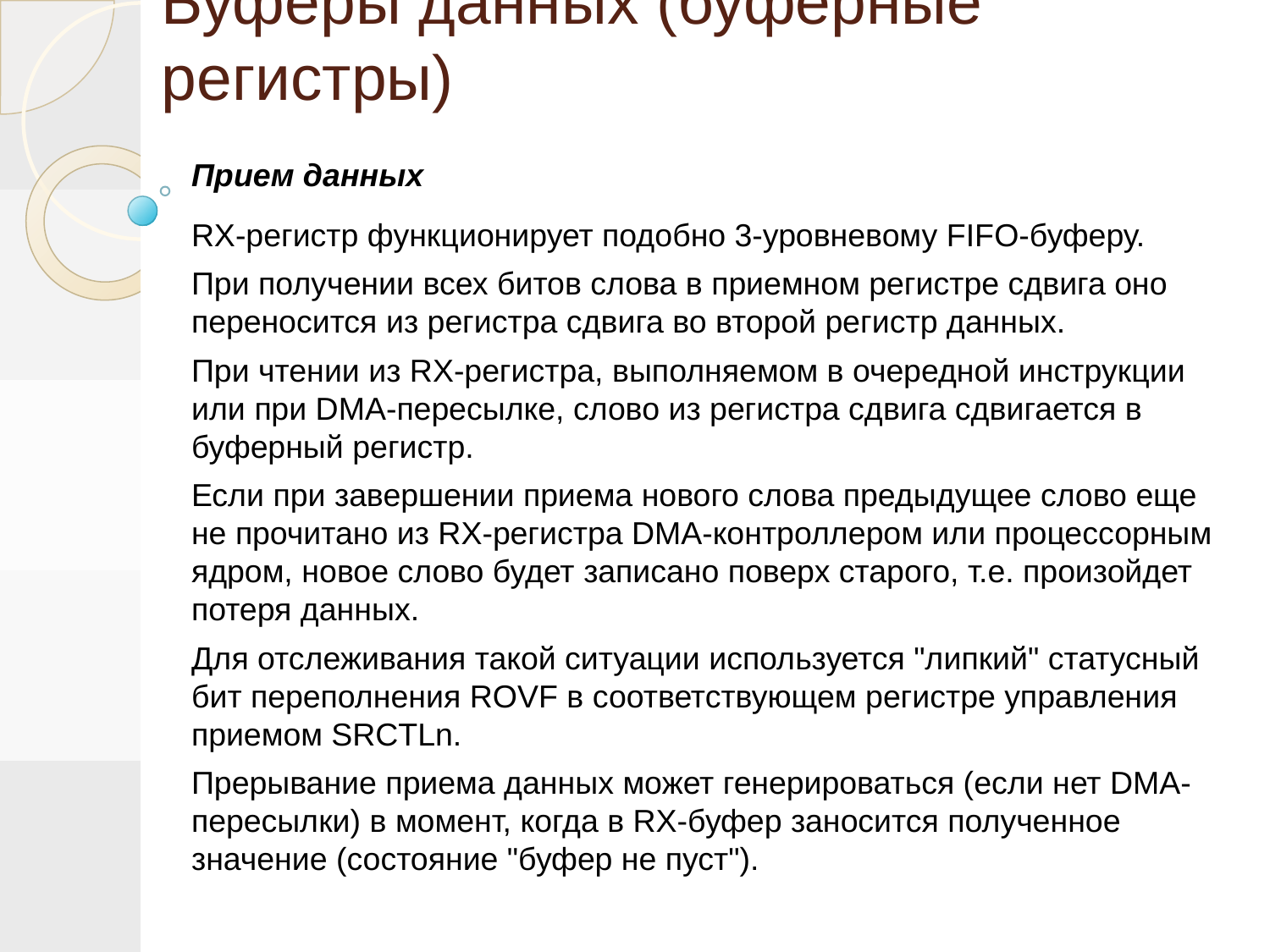

# Буферы данных (буферные регистры)
Прием данных
RX-регистр функционирует подобно 3-уровневому FIFO-буферу.
При получении всех битов слова в приемном регистре сдвига оно переносится из регистра сдвига во второй регистр данных.
При чтении из RX-регистра, выполняемом в очередной инструкции или при DMA-пересылке, слово из регистра сдвига сдвигается в буферный регистр.
Если при завершении приема нового слова предыдущее слово еще не прочитано из RX-регистра DMA-контроллером или процессорным ядром, новое слово будет записано поверх старого, т.е. произойдет потеря данных.
Для отслеживания такой ситуации используется "липкий" статусный бит переполнения ROVF в соответствующем регистре управления приемом SRCTLn.
Прерывание приема данных может генерироваться (если нет DMA-пересылки) в момент, когда в RX-буфер заносится полученное значение (состояние "буфер не пуст").